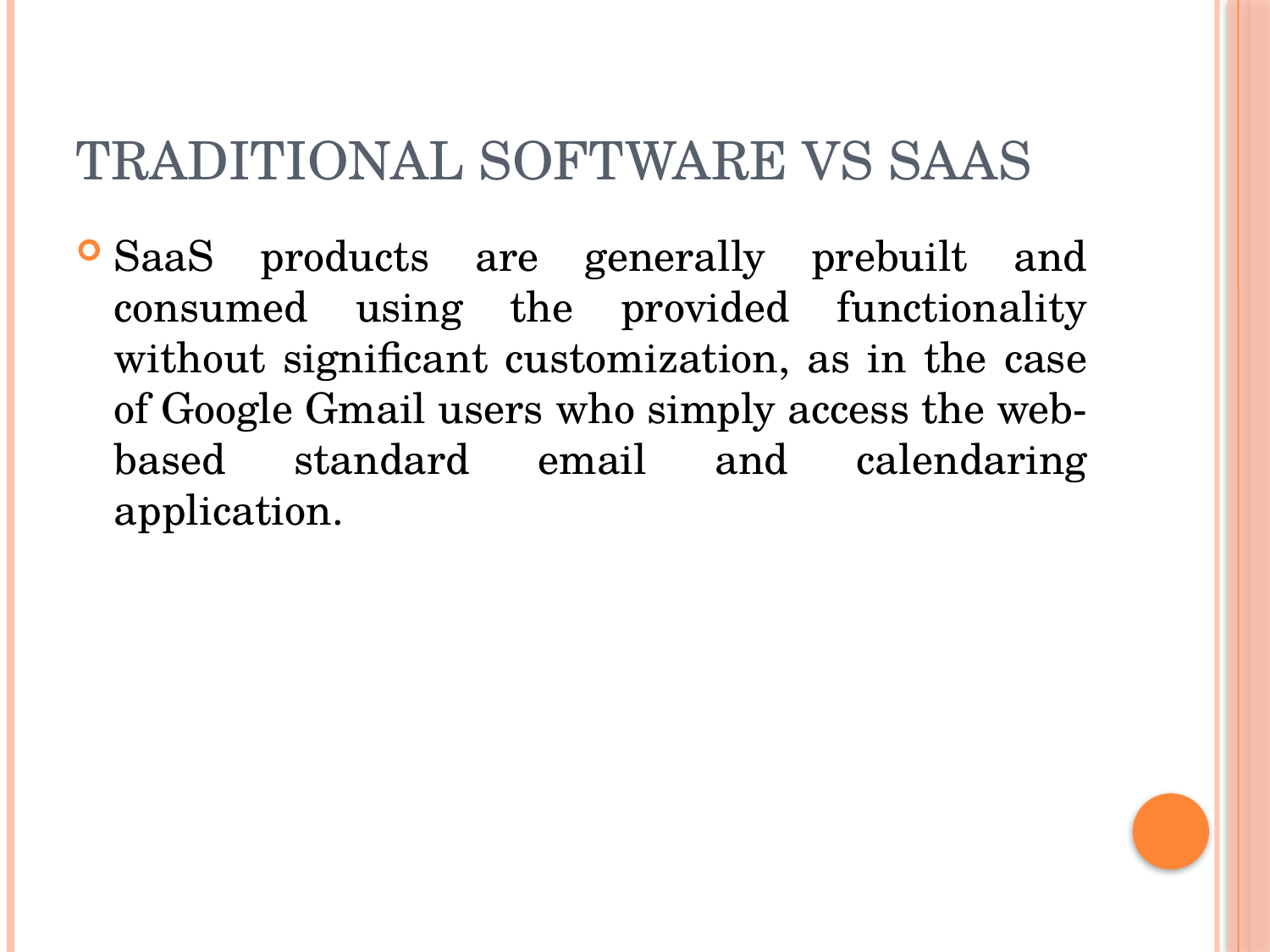

# Traditional Software vs SaaS
SaaS products are generally prebuilt and consumed using the provided functionality without significant customization, as in the case of Google Gmail users who simply access the web-based standard email and calendaring application.